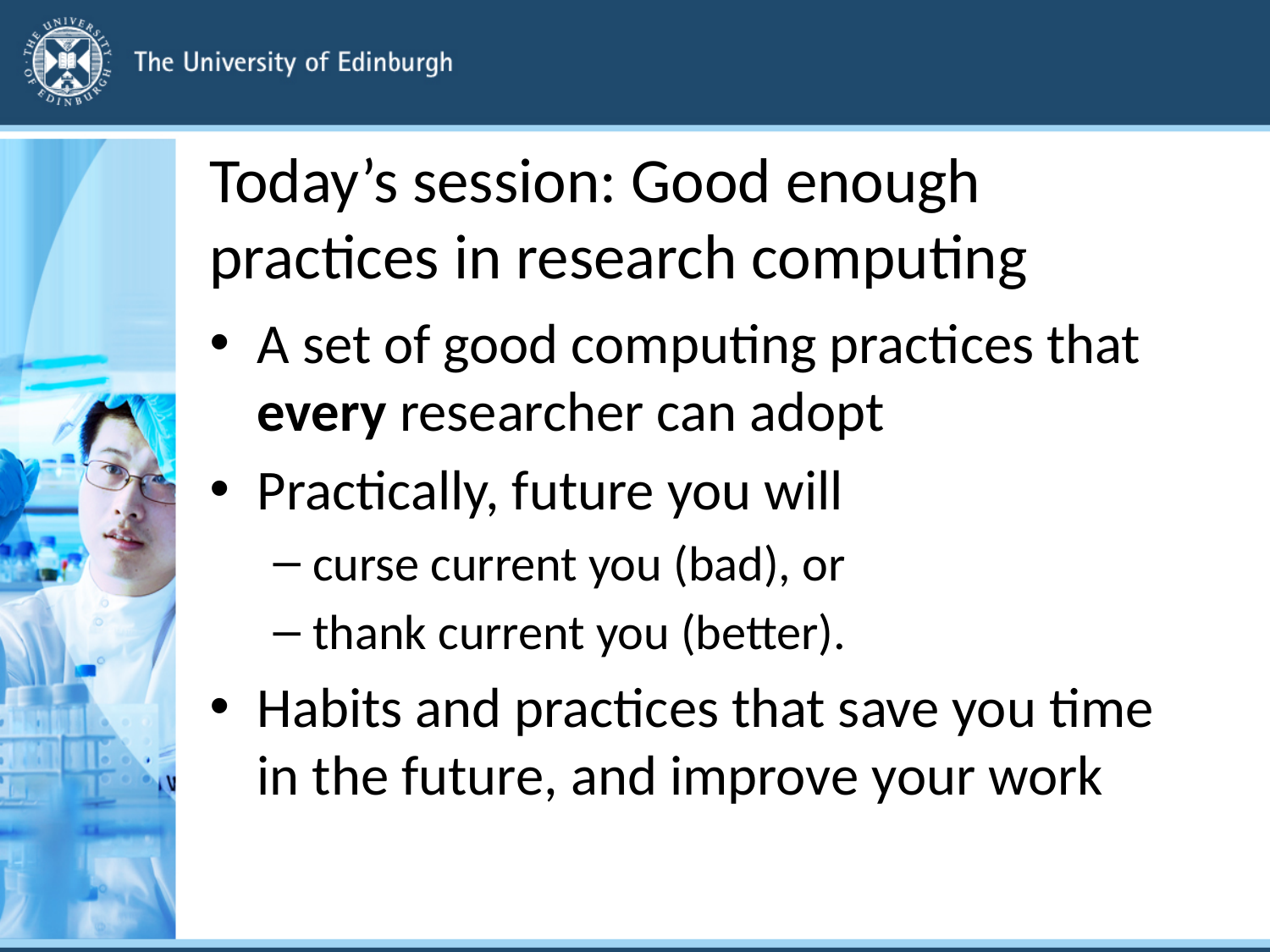

# Today’s session: Good enough practices in research computing
A set of good computing practices that every researcher can adopt
Practically, future you will
curse current you (bad), or
thank current you (better).
Habits and practices that save you time in the future, and improve your work